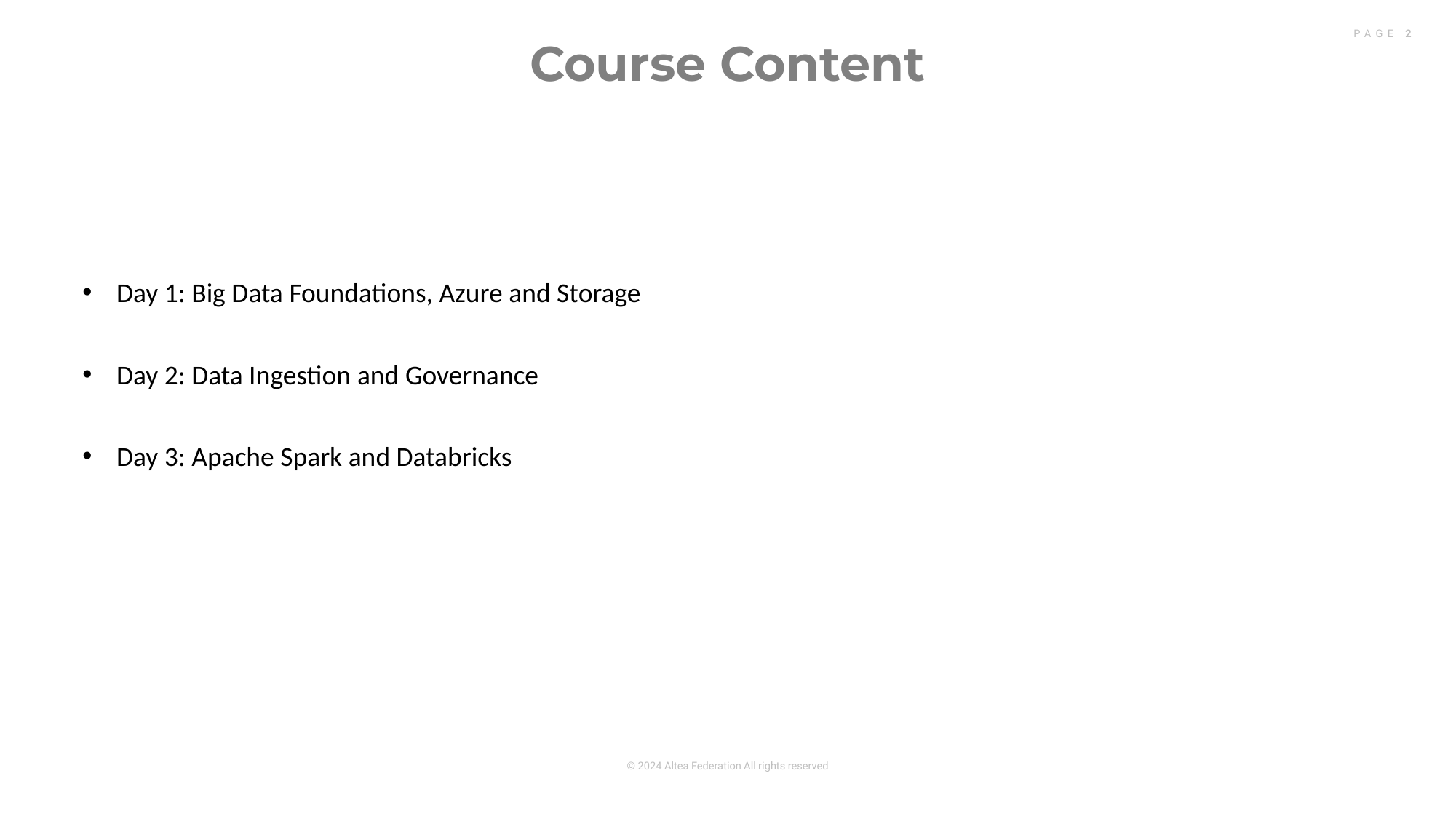

# Course Content
PAGE 2

Day 1: Big Data Foundations, Azure and Storage
Day 2: Data Ingestion and Governance
Day 3: Apache Spark and Databricks